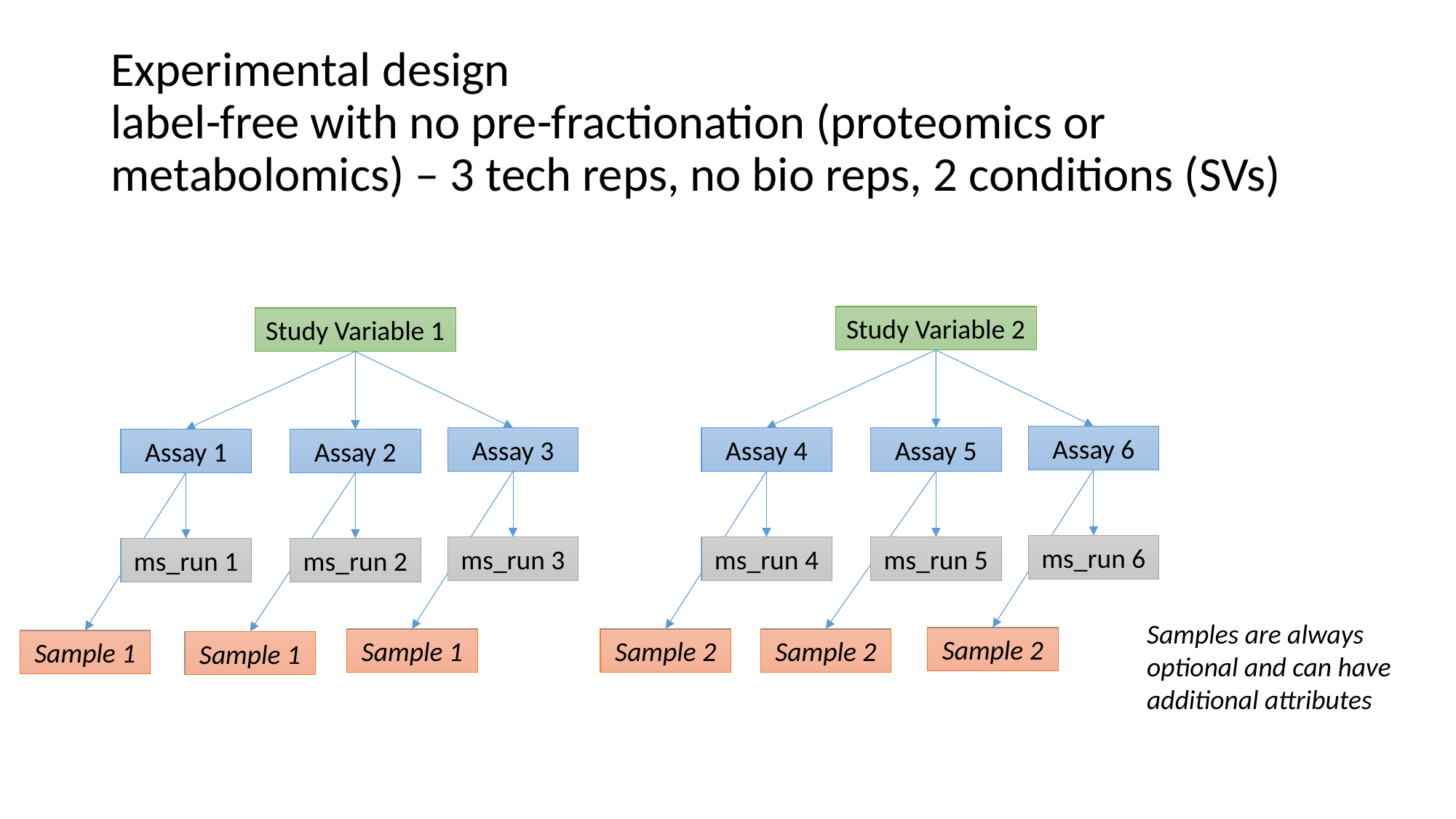

# Experimental design label-free with no pre-fractionation (proteomics or metabolomics) – 3 tech reps, no bio reps, 2 conditions (SVs)
Study Variable 2
Study Variable 1
Assay 6
Assay 3
Assay 4
Assay 5
Assay 1
Assay 2
ms_run 6
ms_run 3
ms_run 4
ms_run 5
ms_run 1
ms_run 2
Samples are always optional and can have additional attributes
Sample 2
Sample 1
Sample 2
Sample 2
Sample 1
Sample 1